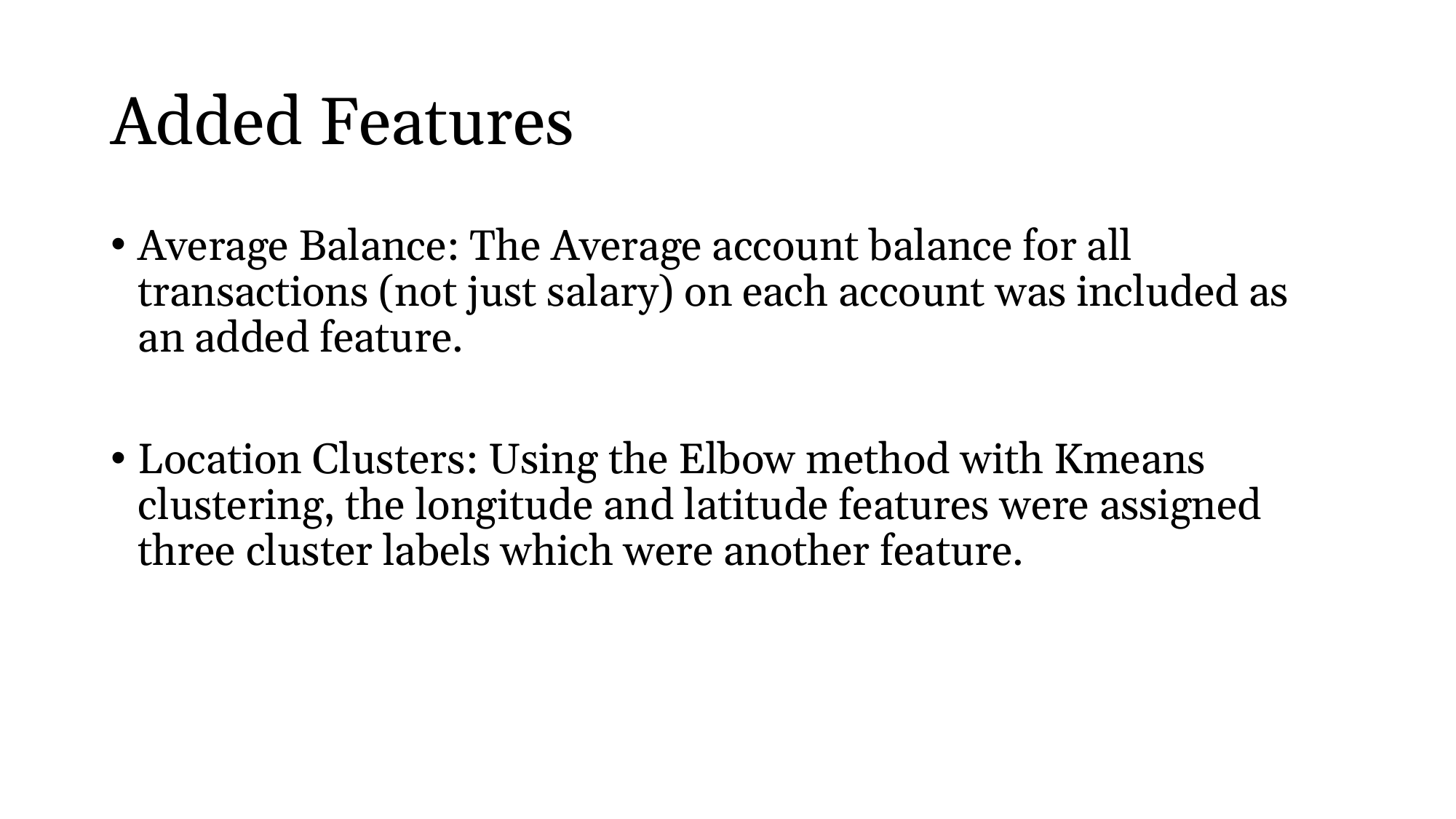

# Added Features
Average Balance: The Average account balance for all transactions (not just salary) on each account was included as an added feature.

Location Clusters: Using the Elbow method with Kmeans clustering, the longitude and latitude features were assigned three cluster labels which were another feature.